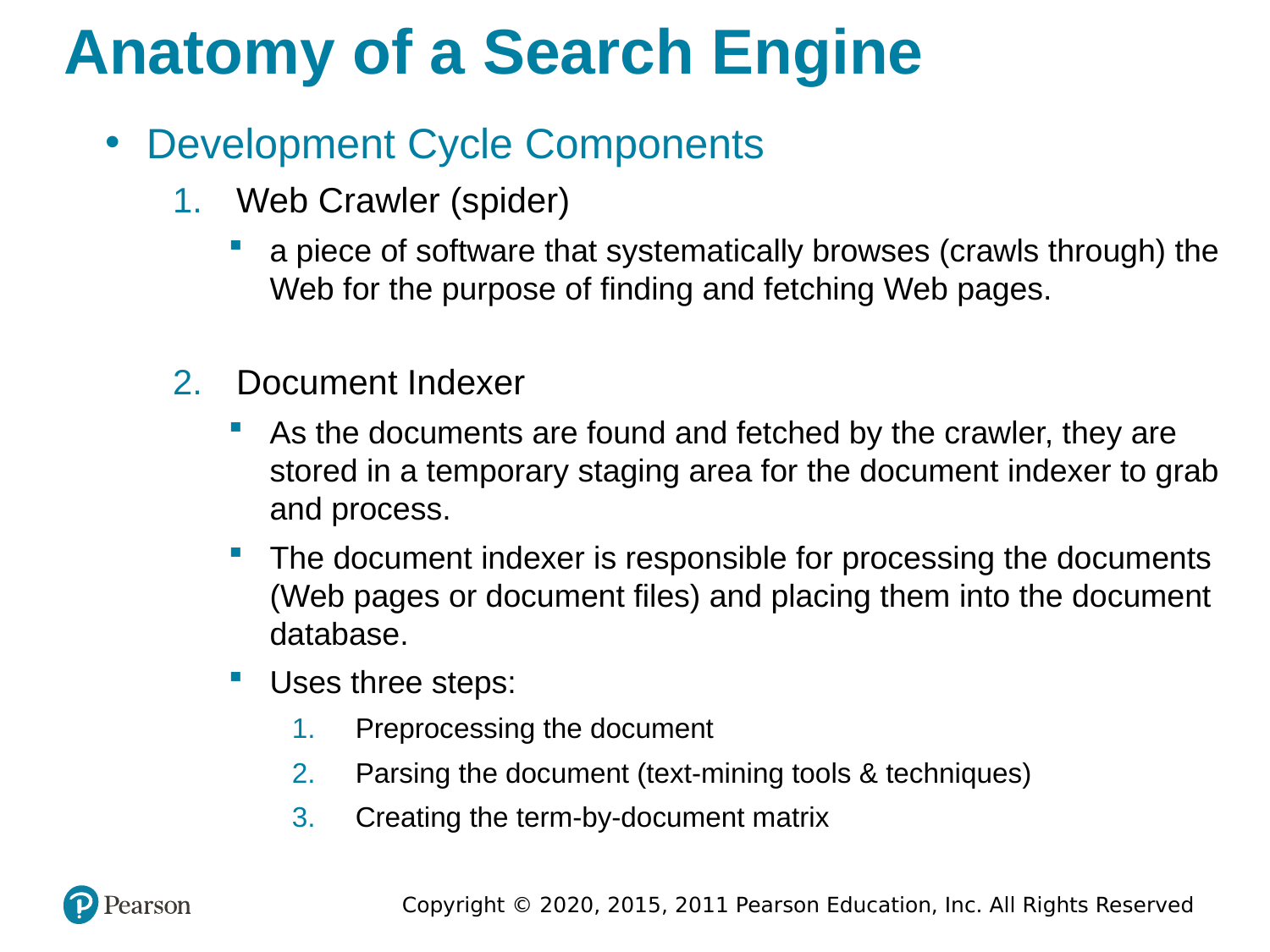

# Anatomy of a Search Engine
Development Cycle Components
Web Crawler (spider)
a piece of software that systematically browses (crawls through) the Web for the purpose of finding and fetching Web pages.

Document Indexer
As the documents are found and fetched by the crawler, they are stored in a temporary staging area for the document indexer to grab and process.
The document indexer is responsible for processing the documents (Web pages or document files) and placing them into the document database.
Uses three steps:
Preprocessing the document
Parsing the document (text-mining tools & techniques)
Creating the term-by-document matrix